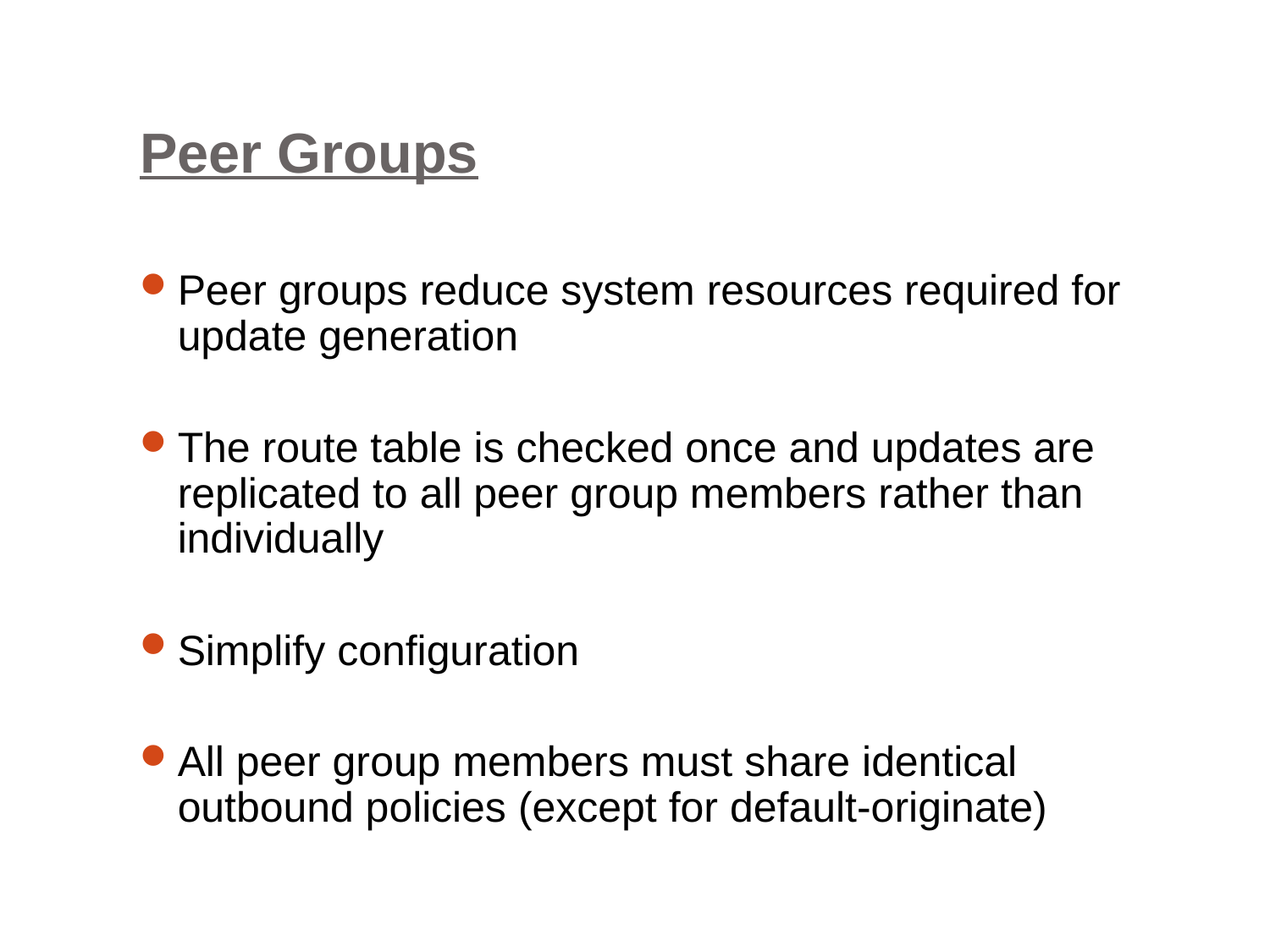

# Peer Groups

Peer groups reduce system resources required for update generation

The route table is checked once and updates are replicated to all peer group members rather than individually

Simplify configuration

All peer group members must share identical outbound policies (except for default-originate)